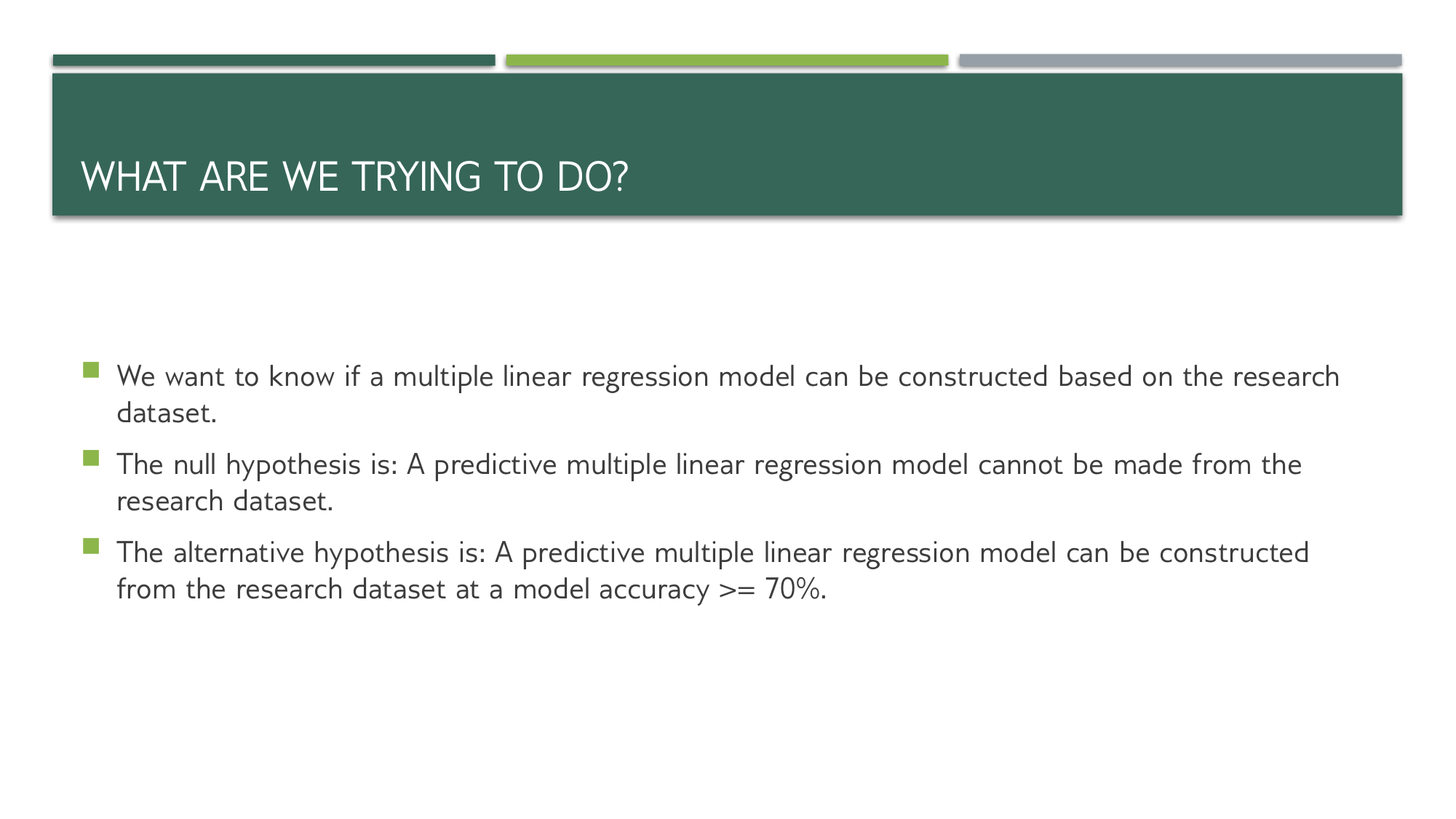

# What are we trying to do?
We want to know if a multiple linear regression model can be constructed based on the research dataset.
The null hypothesis is: A predictive multiple linear regression model cannot be made from the research dataset.
The alternative hypothesis is: A predictive multiple linear regression model can be constructed from the research dataset at a model accuracy >= 70%.